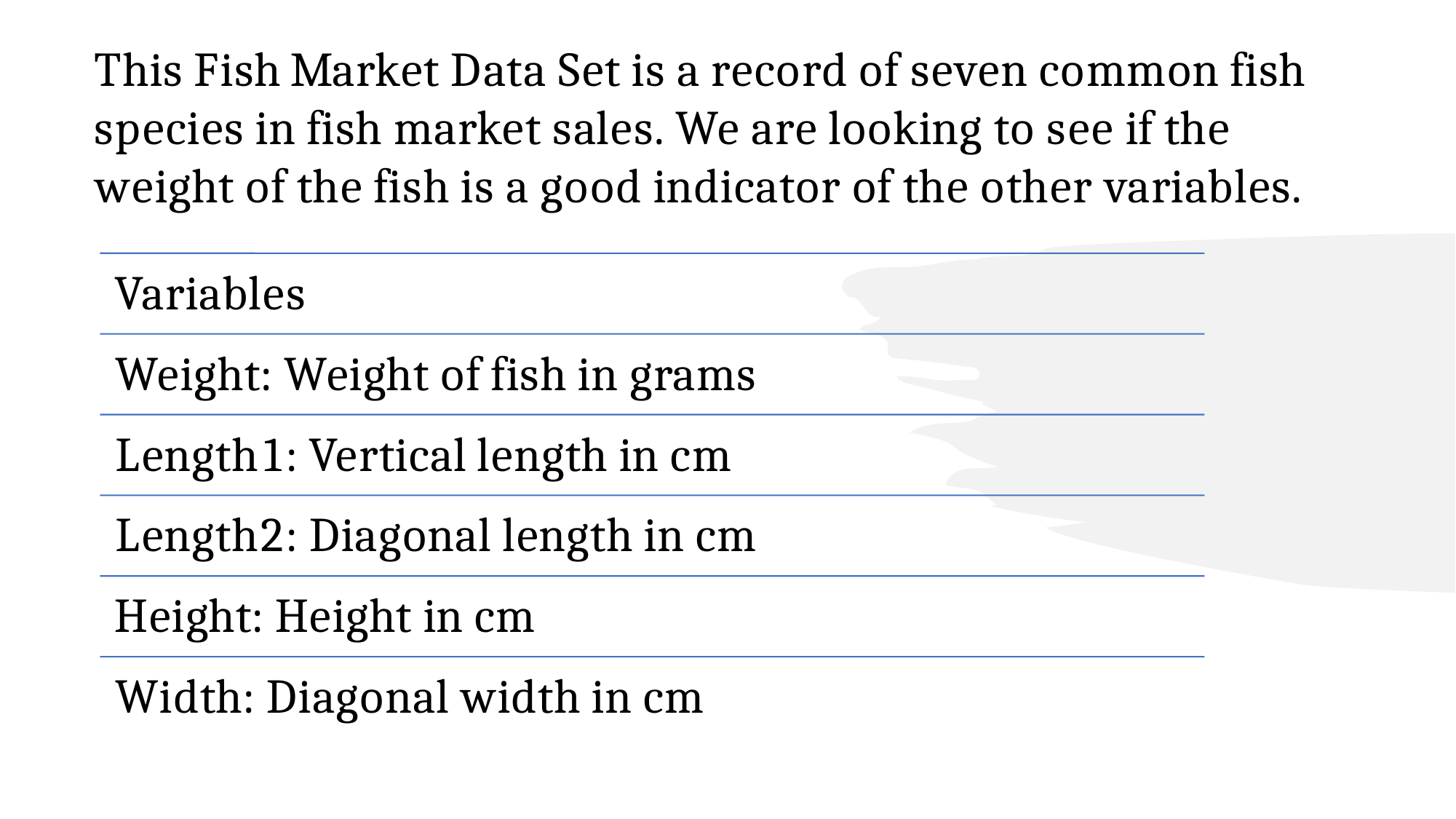

This Fish Market Data Set is a record of seven common fish species in fish market sales. We are looking to see if the weight of the fish is a good indicator of the other variables.

Variables
Weight: Weight of fish in grams
Length1: Vertical length in cm
Length2: Diagonal length in cm
Height: Height in cm
Width: Diagonal width in cm